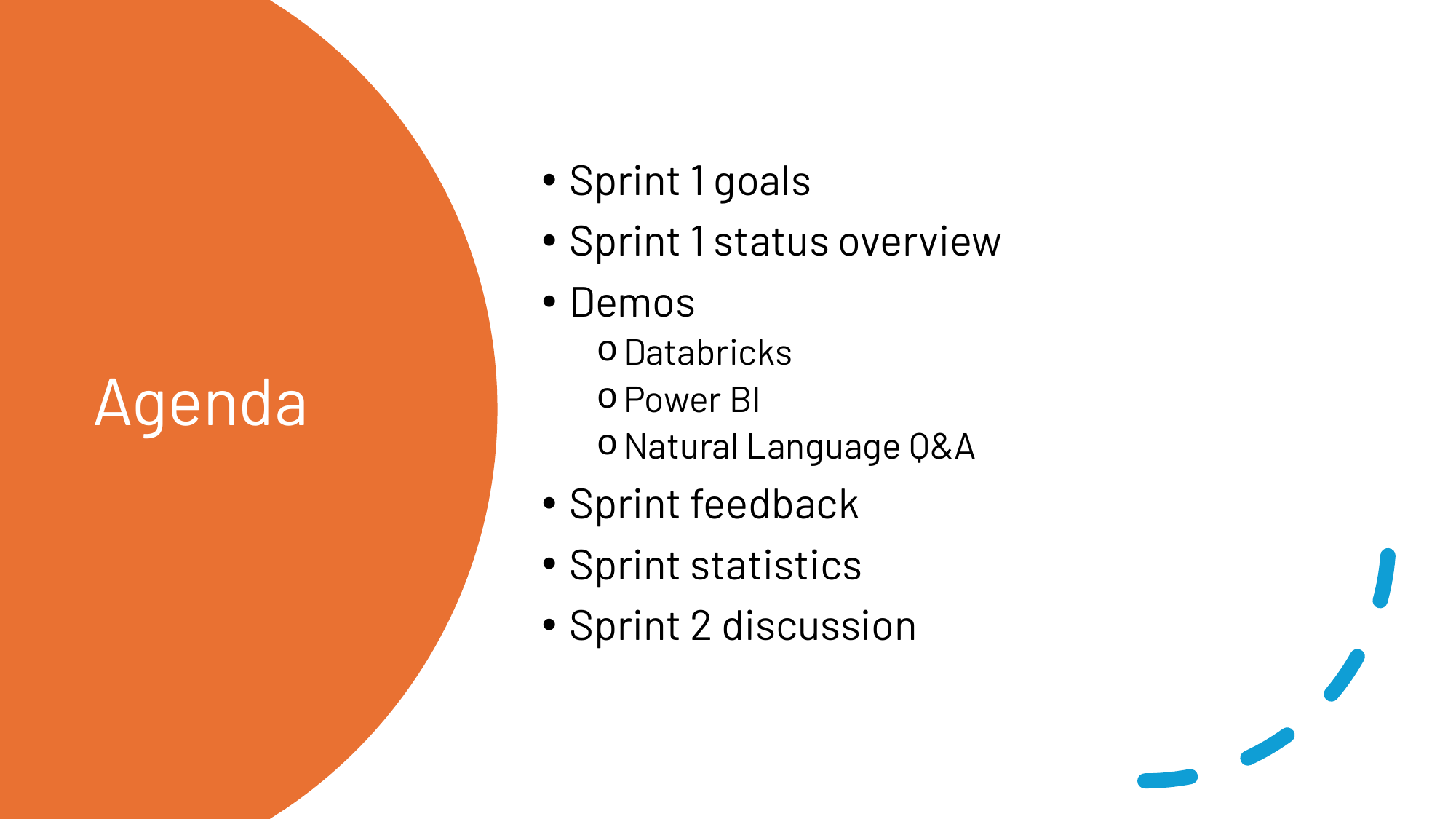

Sprint 1 goals
Sprint 1 status overview
Demos
Databricks
Power BI
Natural Language Q&A
Sprint feedback
Sprint statistics
Sprint 2 discussion
# Agenda